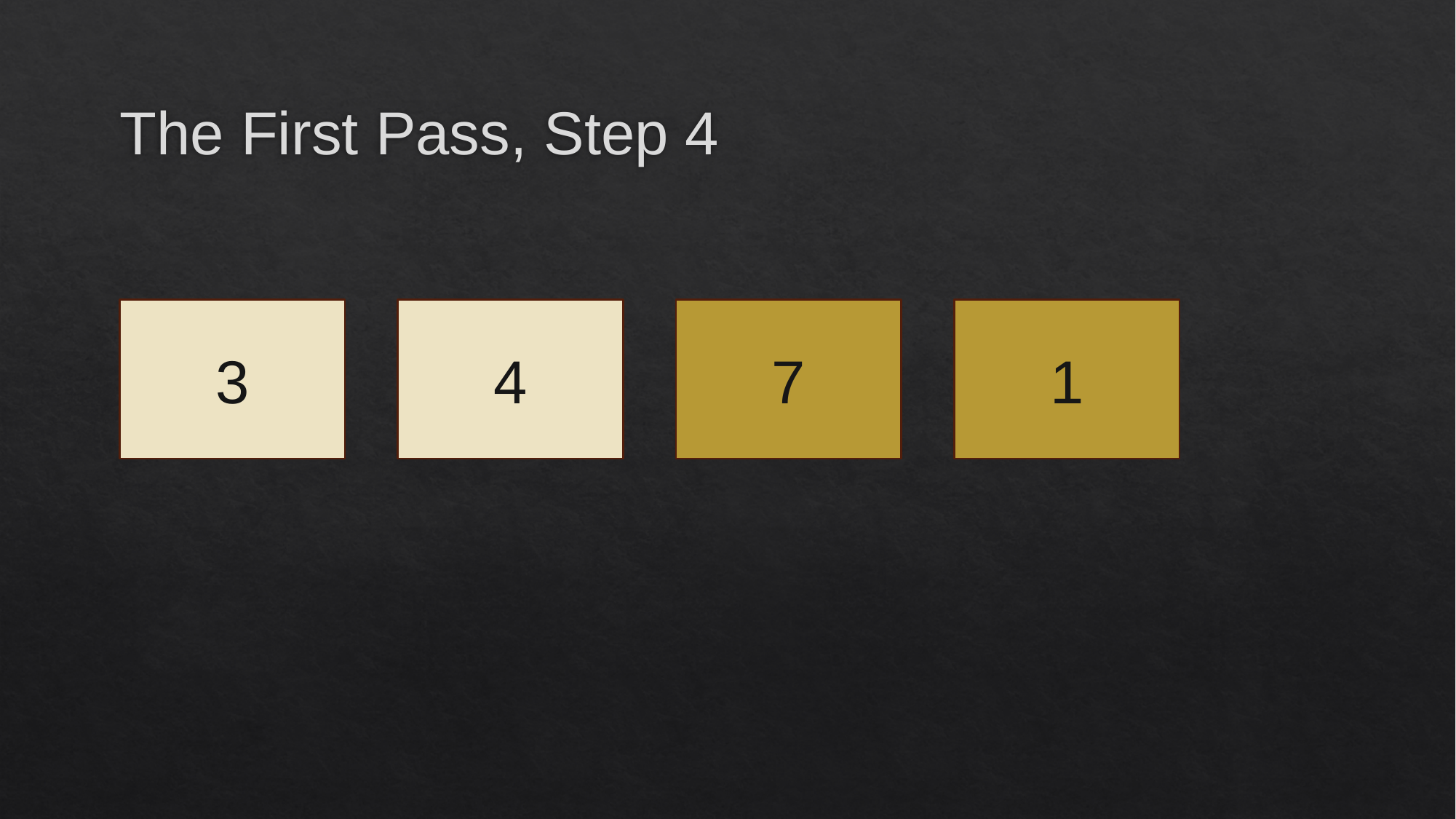

# The First Pass, Step 4
3
4
7
1